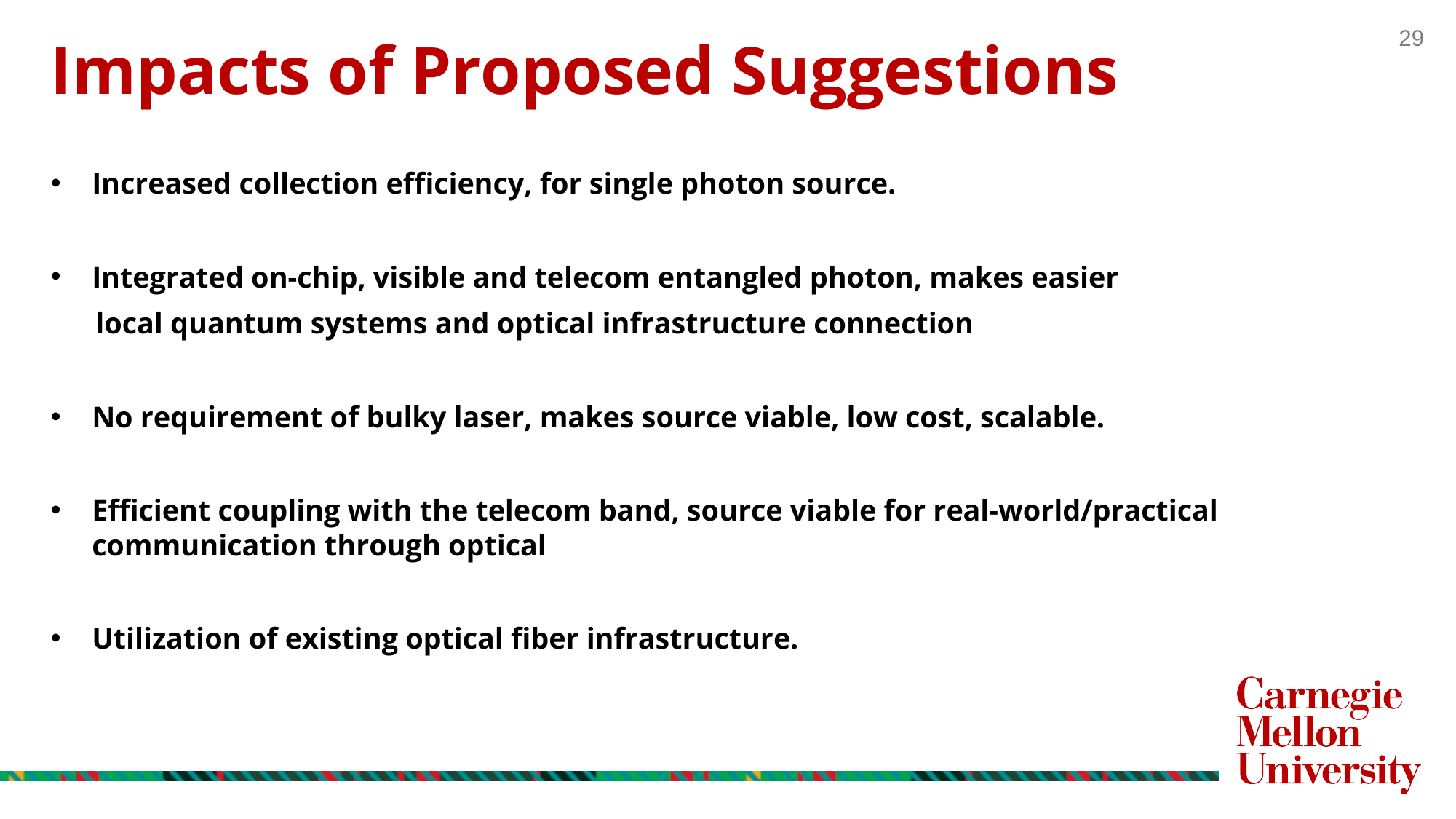

# Impacts of Proposed Suggestions
Increased collection efficiency, for single photon source.

Integrated on-chip, visible and telecom entangled photon, makes easier
      local quantum systems and optical infrastructure connection

No requirement of bulky laser, makes source viable, low cost, scalable.

Efficient coupling with the telecom band, source viable for real-world/practical communication through optical

Utilization of existing optical fiber infrastructure.